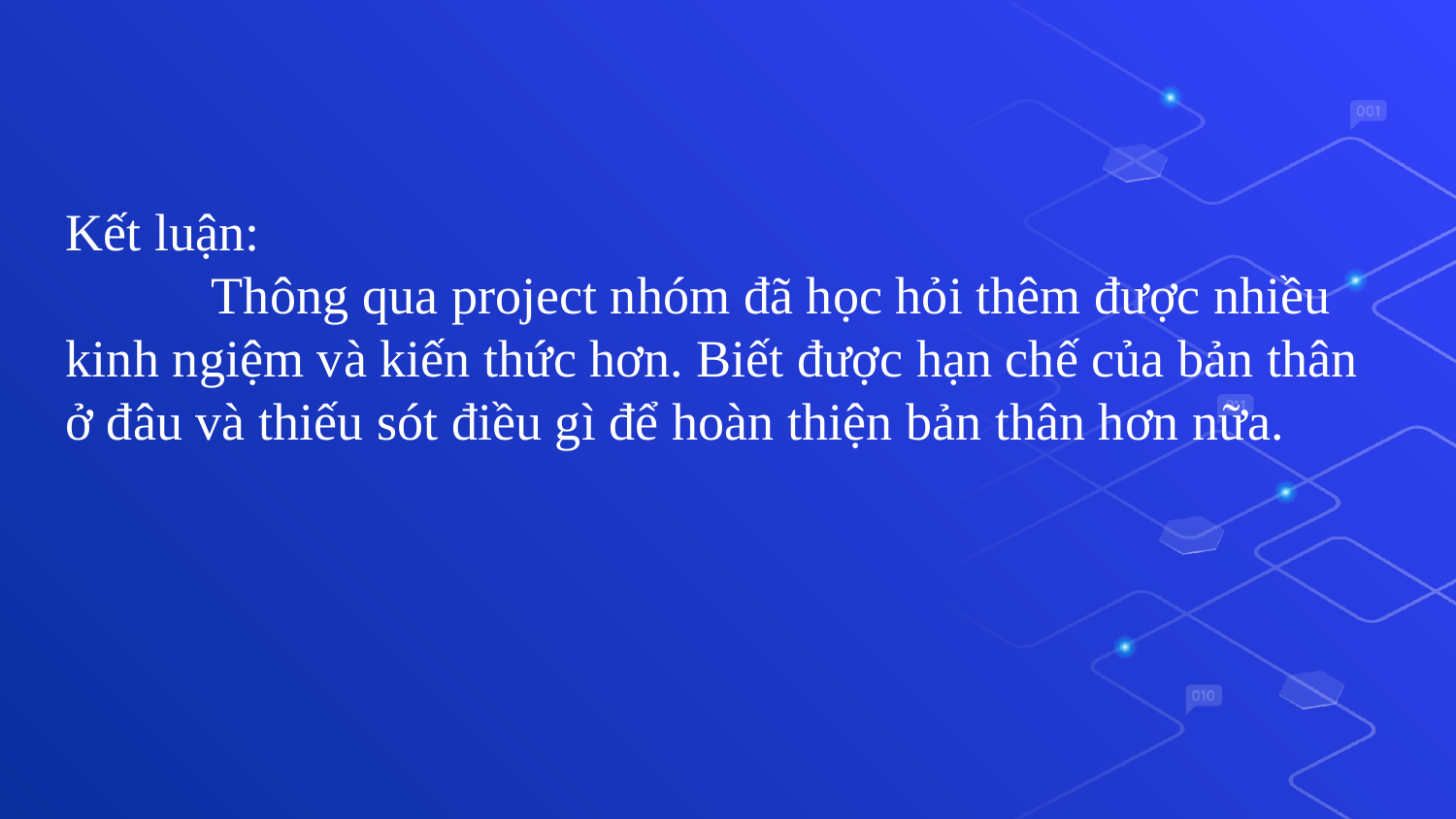

Kết luận:
	Thông qua project nhóm đã học hỏi thêm được nhiều kinh ngiệm và kiến thức hơn. Biết được hạn chế của bản thân ở đâu và thiếu sót điều gì để hoàn thiện bản thân hơn nữa.

13